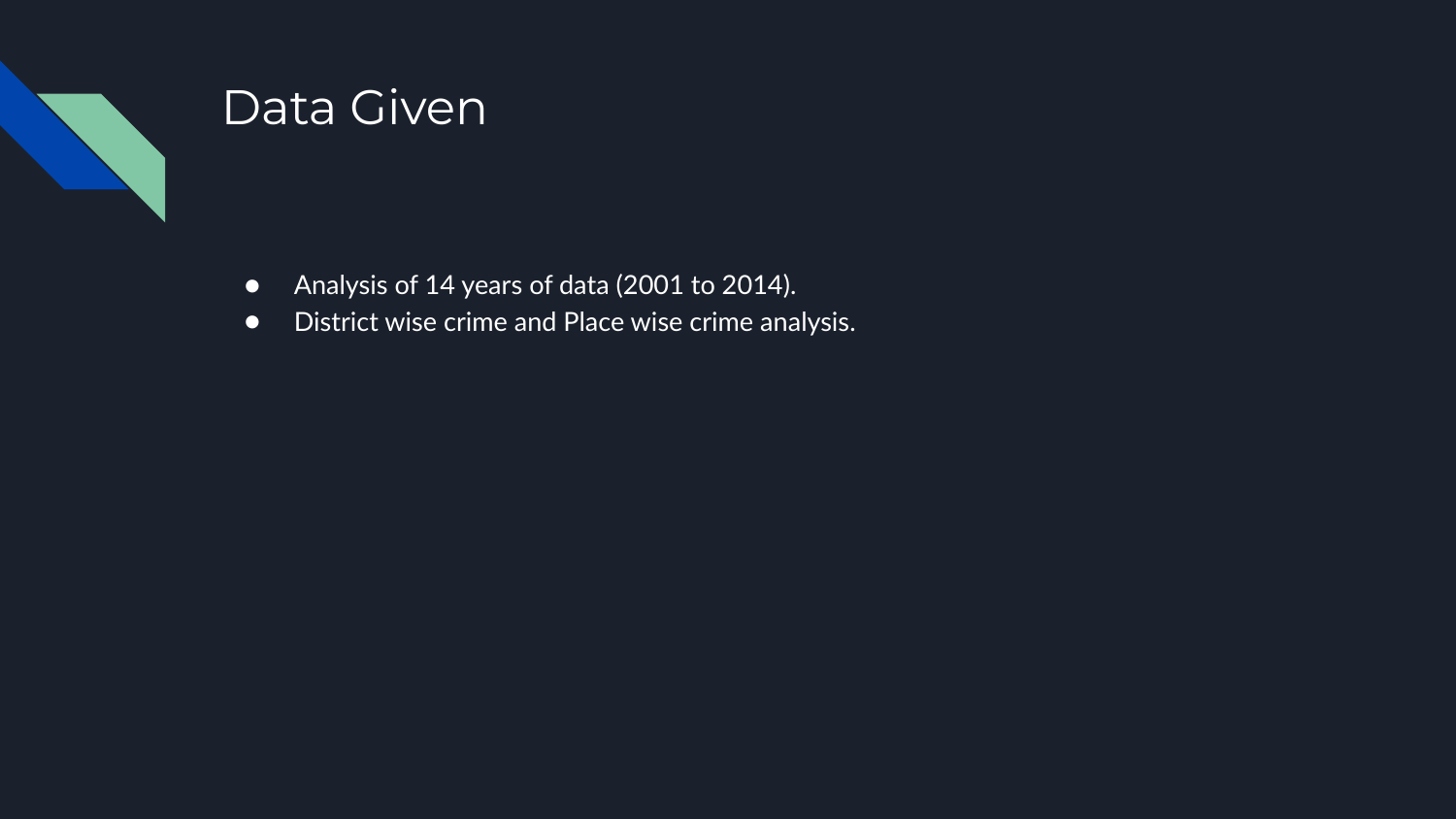

# Data Given
Analysis of 14 years of data (2001 to 2014).
District wise crime and Place wise crime analysis.